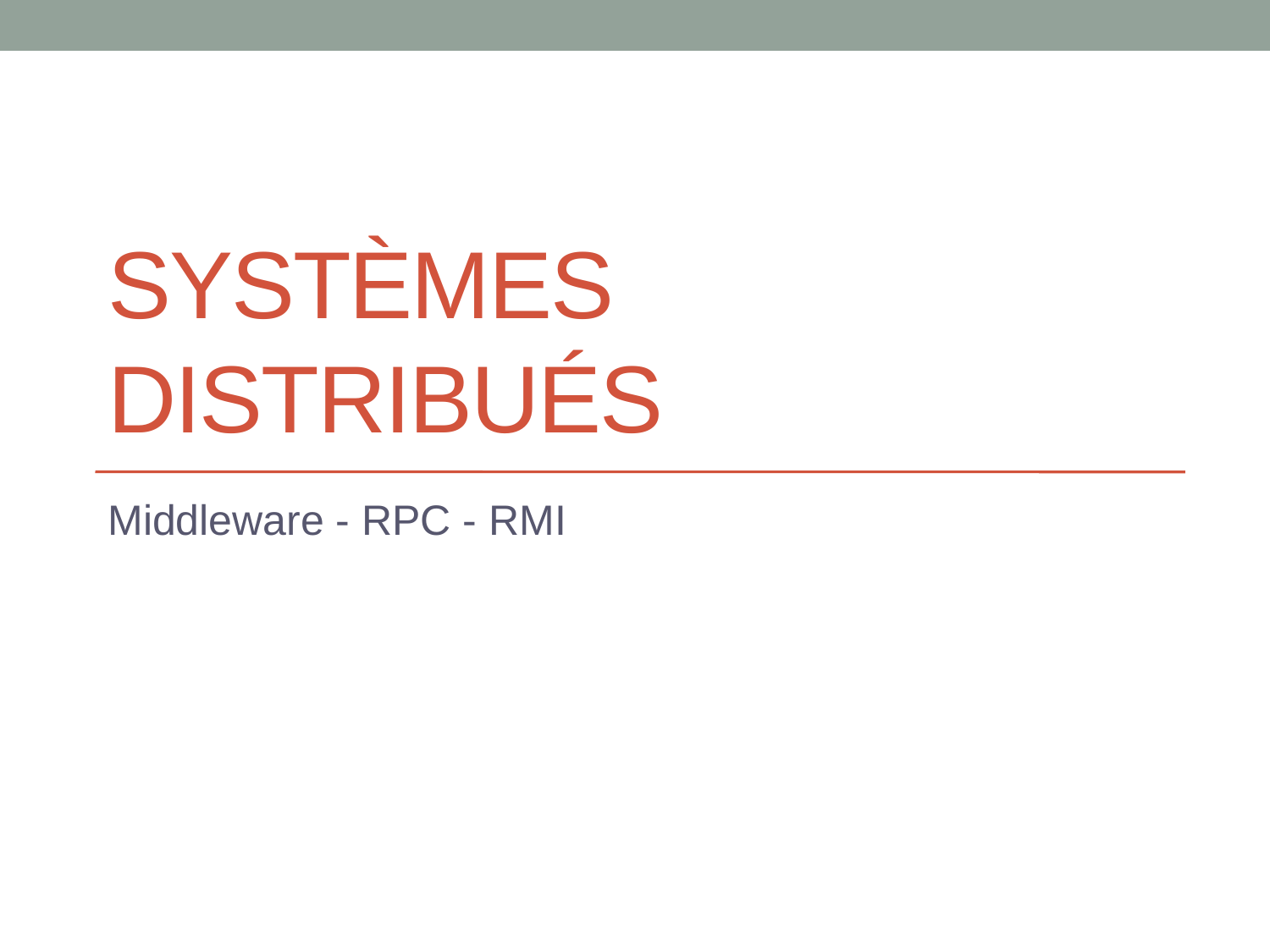

# Systèmes Distribués
Middleware - RPC - RMI